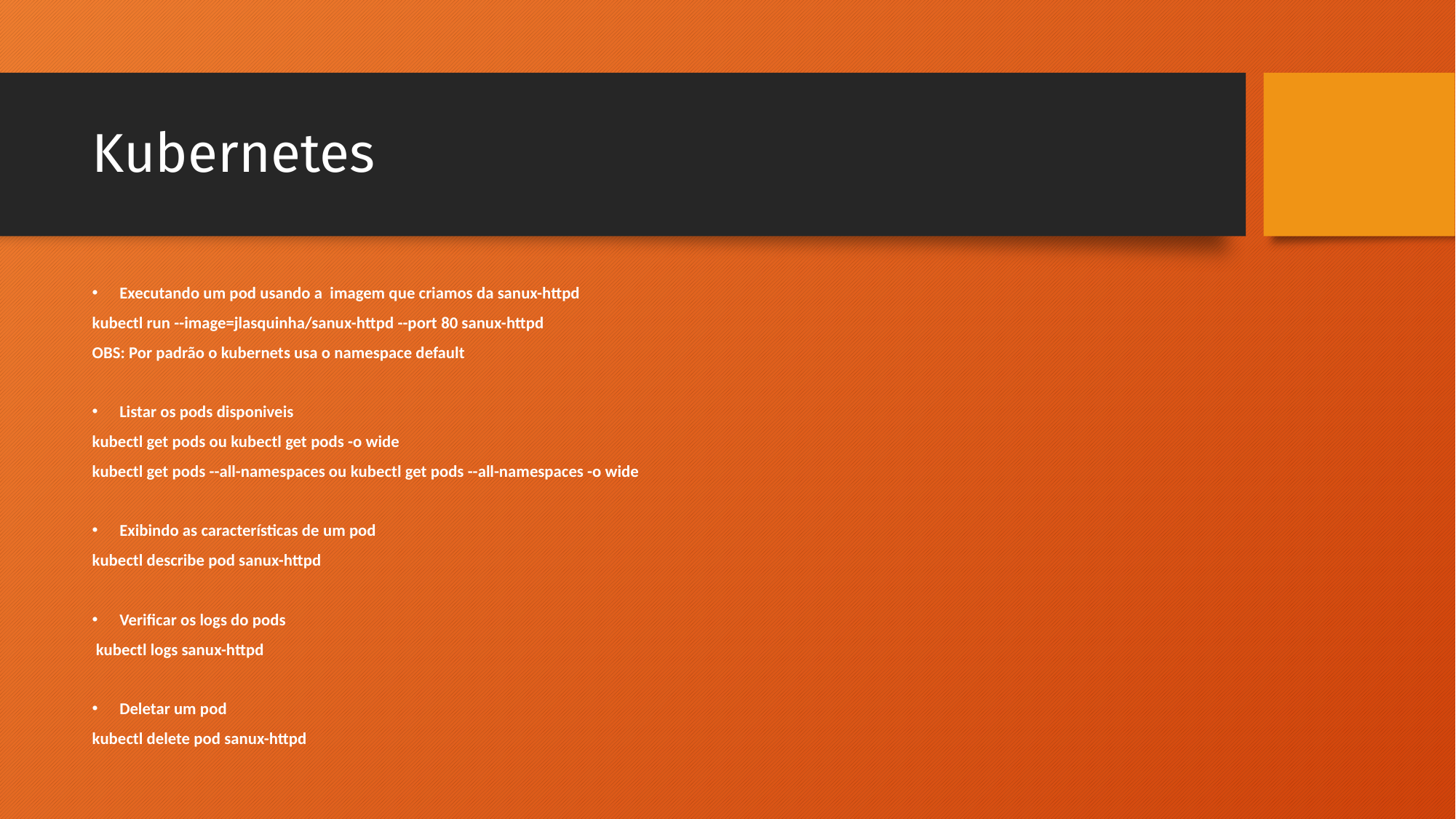

# Kubernetes
Executando um pod usando a  imagem que criamos da sanux-httpd
kubectl run --image=jlasquinha/sanux-httpd --port 80 sanux-httpd
OBS: Por padrão o kubernets usa o namespace default

Listar os pods disponiveis
kubectl get pods ou kubectl get pods -o wide
kubectl get pods --all-namespaces ou kubectl get pods --all-namespaces -o wide

Exibindo as características de um pod
kubectl describe pod sanux-httpd

Verificar os logs do pods
 kubectl logs sanux-httpd

Deletar um pod
kubectl delete pod sanux-httpd